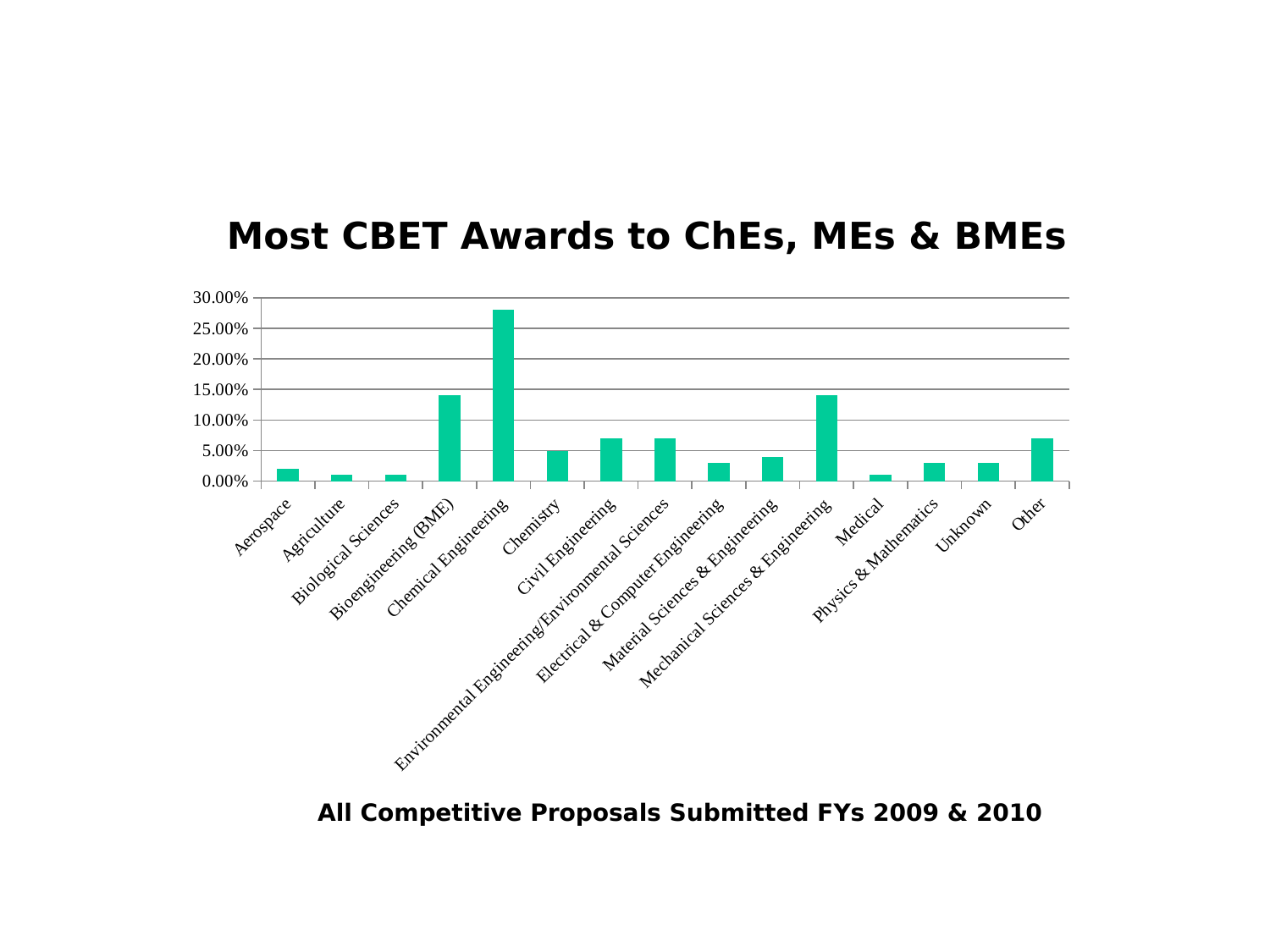

Most CBET Awards to ChEs, MEs & BMEs

### Chart

| Category |  |
|---|---|
| Aerospace | 0.02 |
| Agriculture | 0.01 |
| Biological Sciences | 0.01 |
| Bioengineering (BME) | 0.14 |
| Chemical Engineering | 0.28 |
| Chemistry | 0.05 |
| Civil Engineering | 0.07 |
| Environmental Engineering/Environmental Sciences | 0.07 |
| Electrical & Computer Engineering | 0.03 |
| Material Sciences & Engineering | 0.04 |
| Mechanical Sciences & Engineering | 0.14 |
| Medical | 0.01 |
| Physics & Mathematics | 0.03 |
| Unknown | 0.03 |
| Other | 0.07 |
All Competitive Proposals Submitted FYs 2009 & 2010